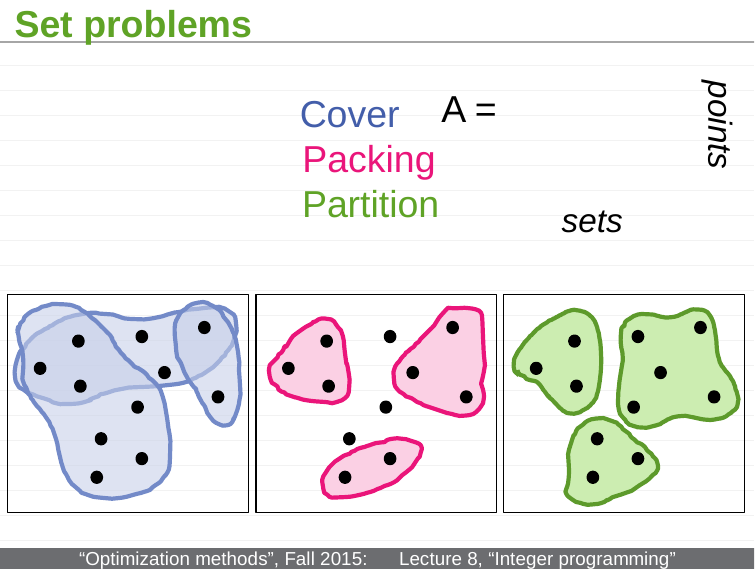

# Set problems
A =
Cover
points
Packing
Partition
sets